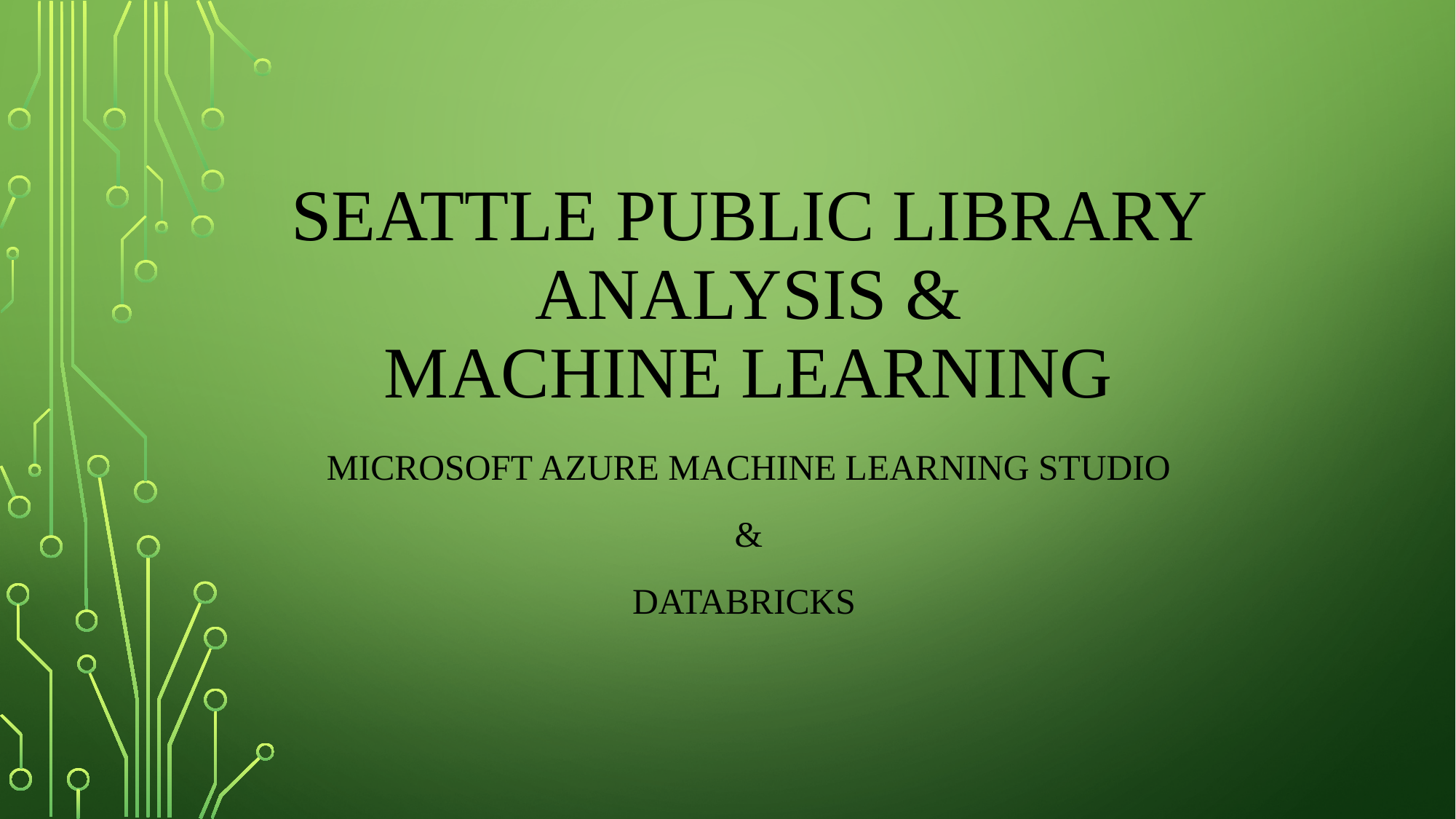

# Seattle Public Library analysis & Machine learning
Microsoft Azure Machine learning Studio
&
DATABRICKS